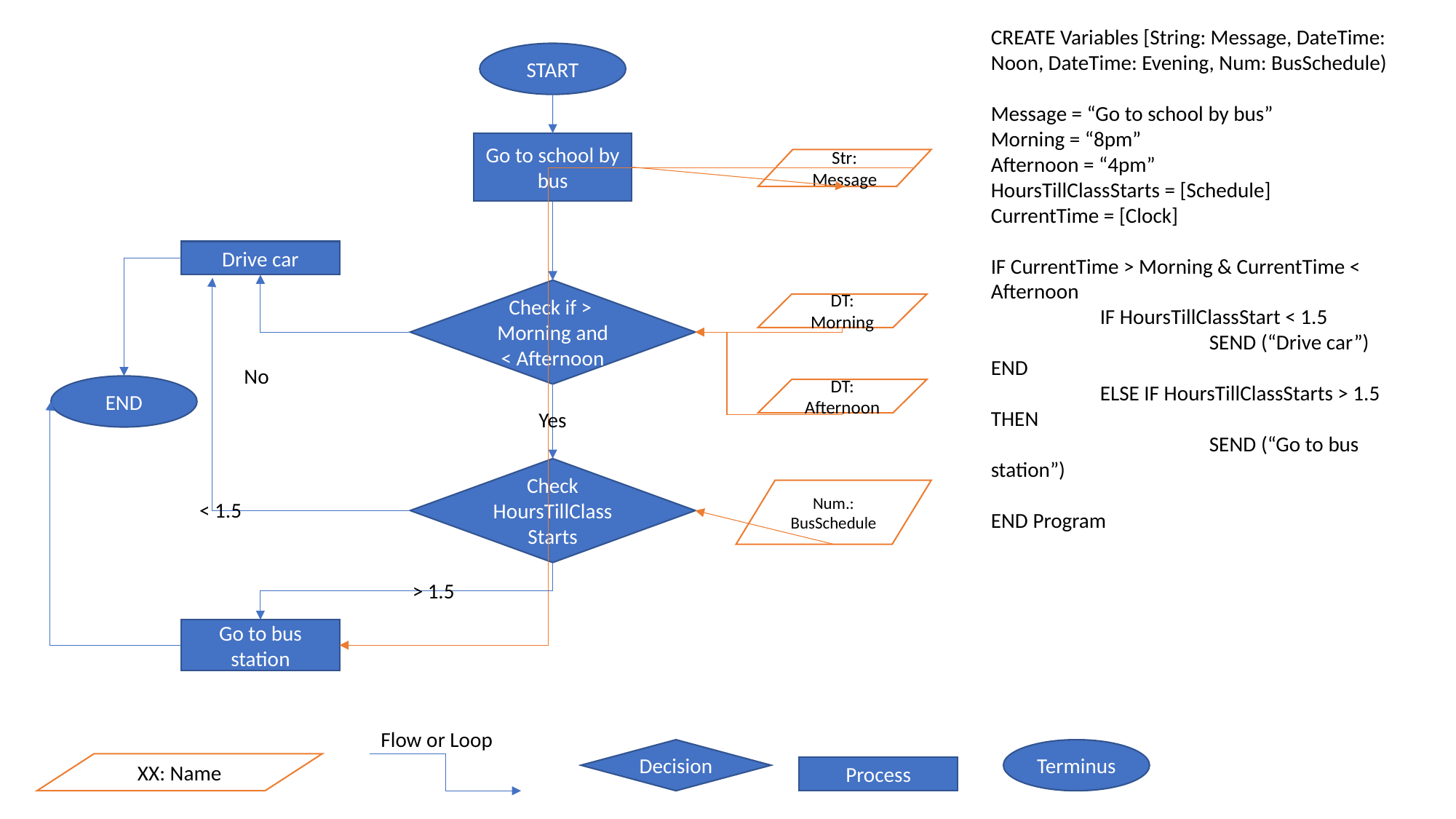

Num.: GridPower
CREATE Variables [String: Message, DateTime: Noon, DateTime: Evening, Num: BusSchedule)

Message = “Go to school by bus”
Morning = “8pm”
Afternoon = “4pm”
HoursTillClassStarts = [Schedule]
CurrentTime = [Clock]

IF CurrentTime > Morning & CurrentTime < Afternoon
	IF HoursTillClassStart < 1.5
		SEND (“Drive car”)
END
	ELSE IF HoursTillClassStarts > 1.5 THEN
		SEND (“Go to bus station”)

END Program
START
Go to school by bus
Str: Message
Drive car
Check if >  Morning and < Afternoon
DT: Morning
No
END
DT: Afternoon
Yes
Check HoursTillClassStarts
Num.: BusSchedule
< 1.5
> 1.5
Go to bus station
Flow or Loop
Decision
Terminus
XX: Name
Process